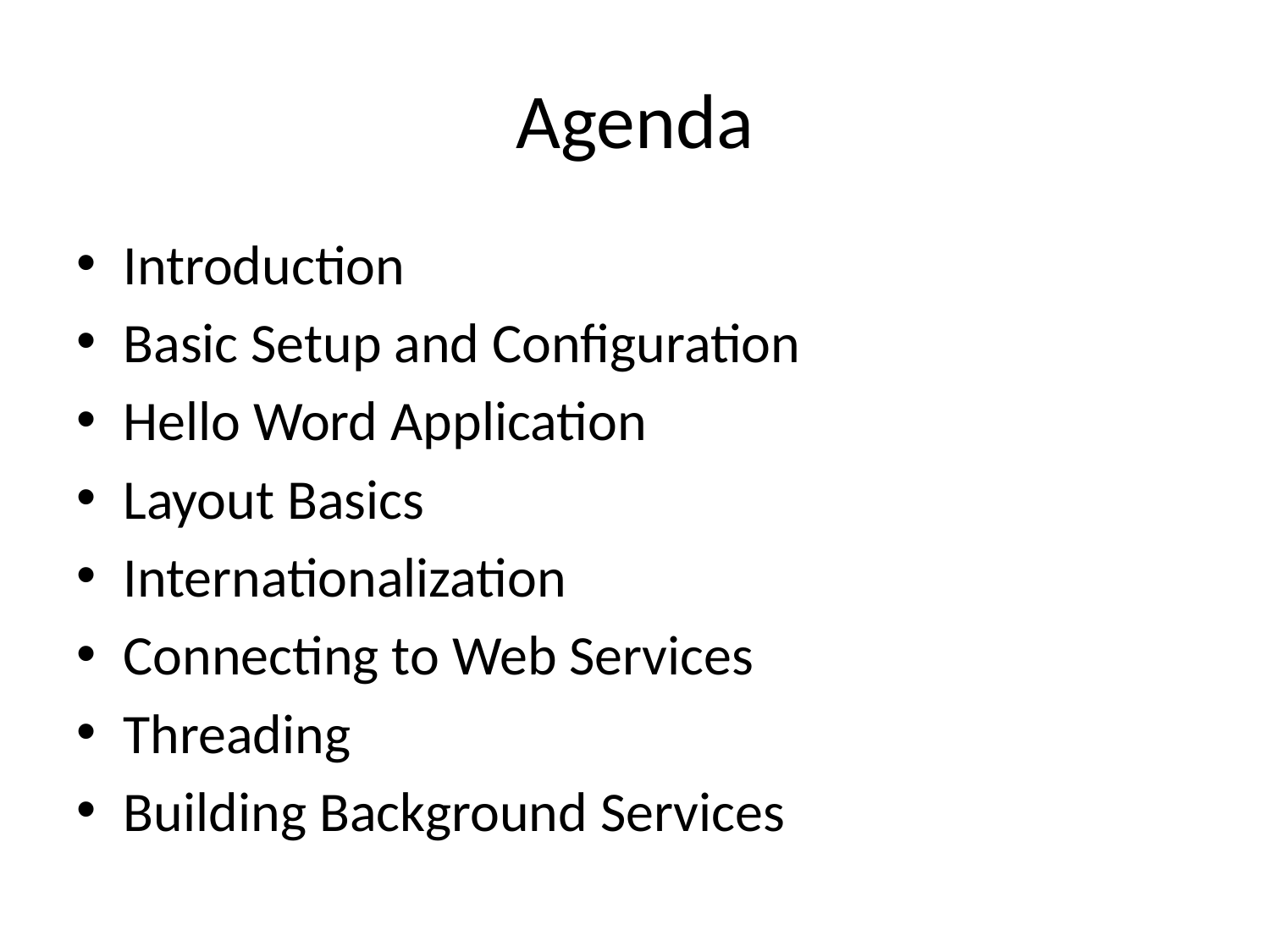

# Agenda
Introduction
Basic Setup and Configuration
Hello Word Application
Layout Basics
Internationalization
Connecting to Web Services
Threading
Building Background Services